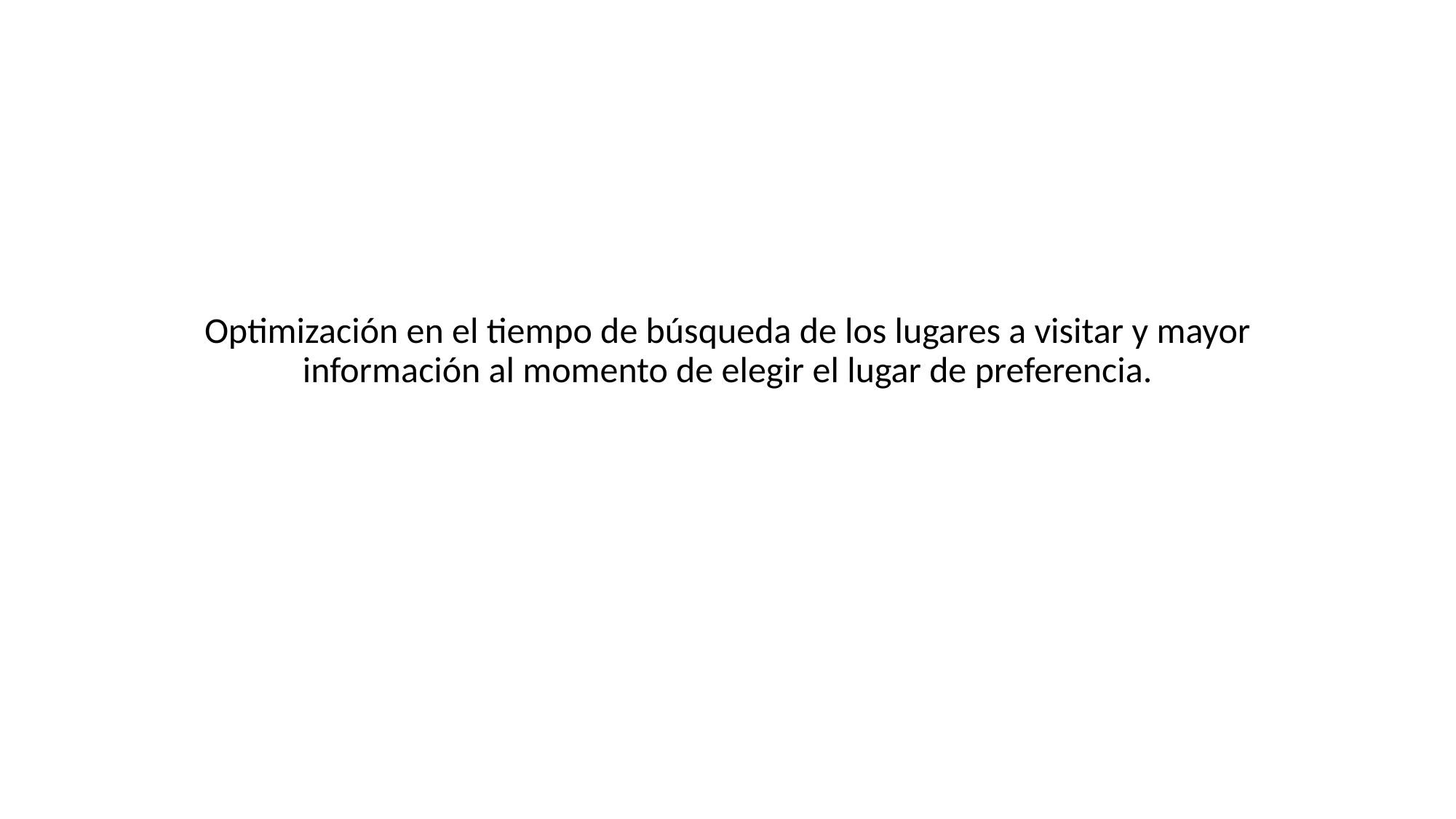

Optimización en el tiempo de búsqueda de los lugares a visitar y mayor información al momento de elegir el lugar de preferencia.